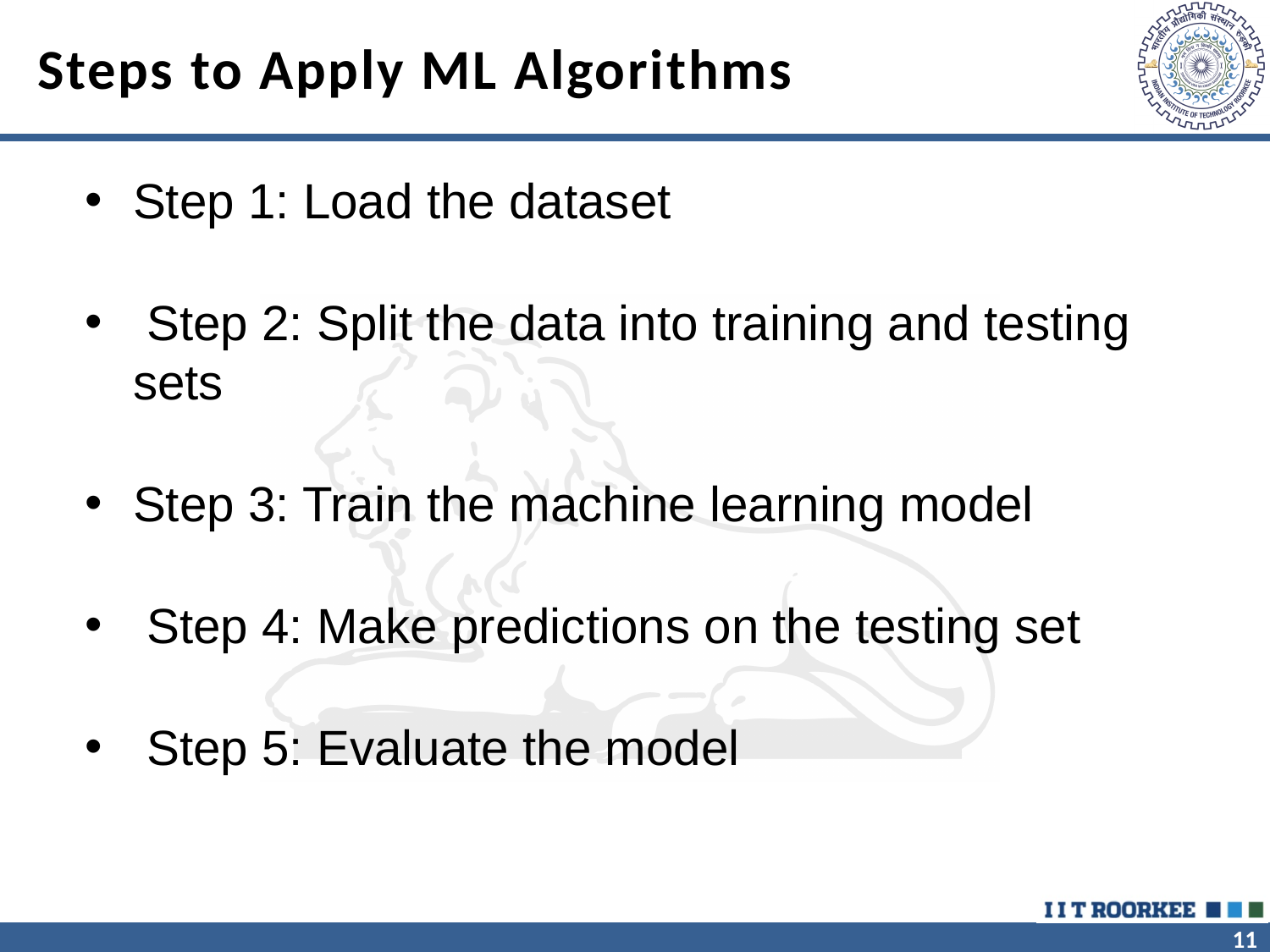

# Steps to Apply ML Algorithms
Step 1: Load the dataset

 Step 2: Split the data into training and testing sets

Step 3: Train the machine learning model

 Step 4: Make predictions on the testing set

 Step 5: Evaluate the model